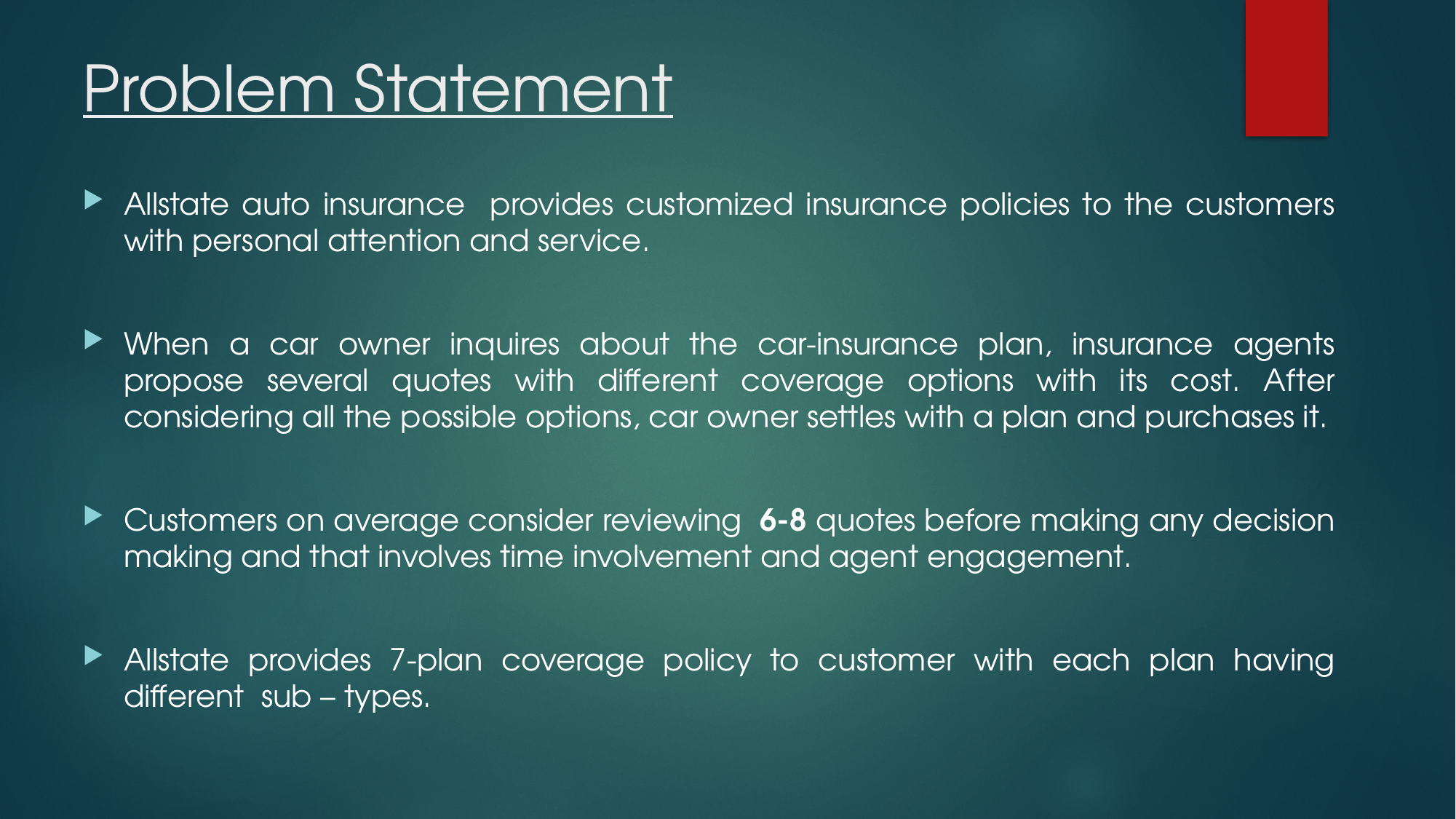

# Problem Statement
Allstate auto insurance  provides customized insurance policies to the customers with personal attention and service.

When a car owner inquires about the car-insurance plan, insurance agents propose several quotes with different coverage options with its cost. After considering all the possible options, car owner settles with a plan and purchases it.

Customers on average consider reviewing  6-8 quotes before making any decision making and that involves time involvement and agent engagement.

Allstate provides 7-plan coverage policy to customer with each plan having different  sub – types.